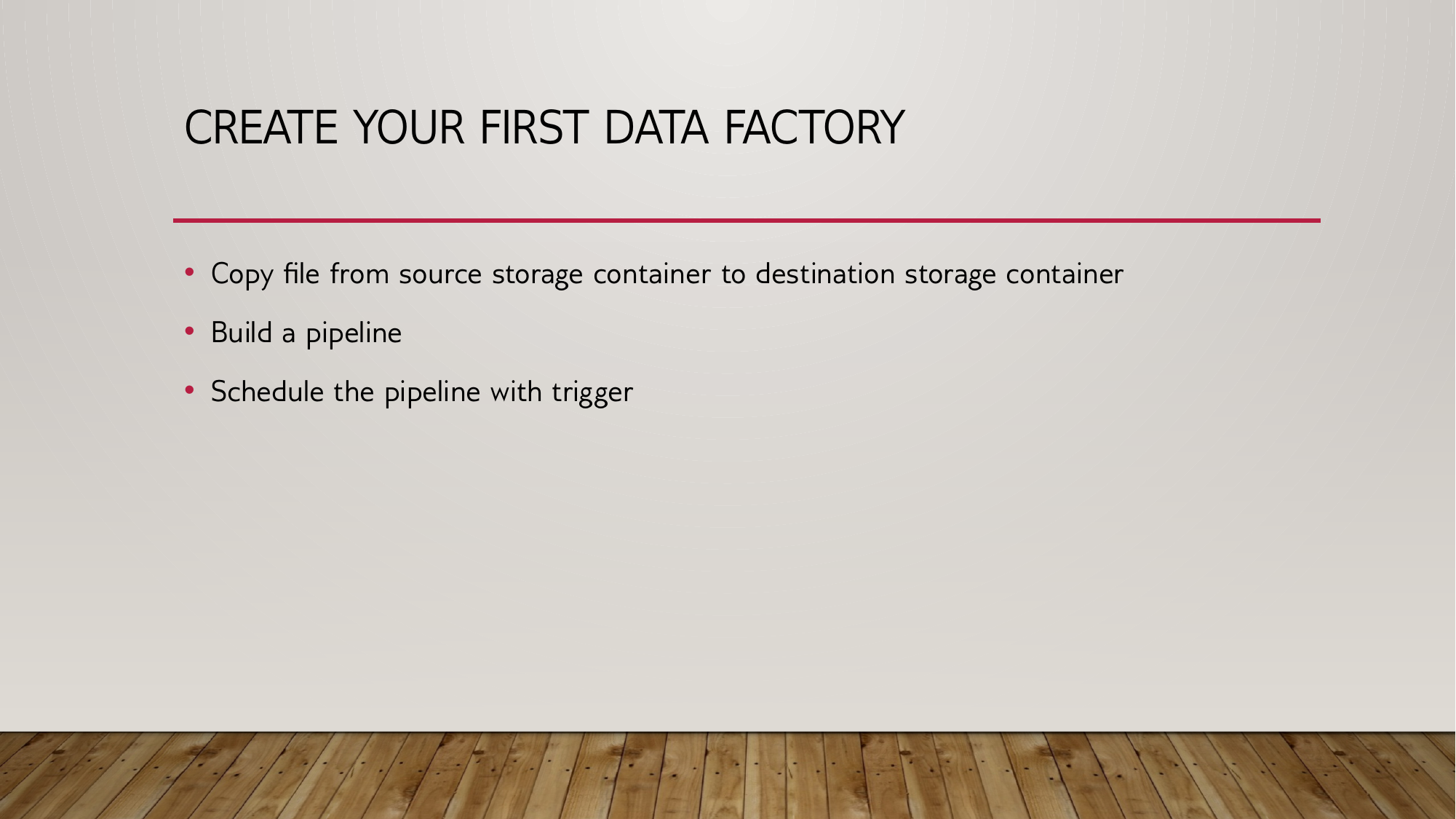

# Create your first data factory
Copy file from source storage container to destination storage container
Build a pipeline
Schedule the pipeline with trigger